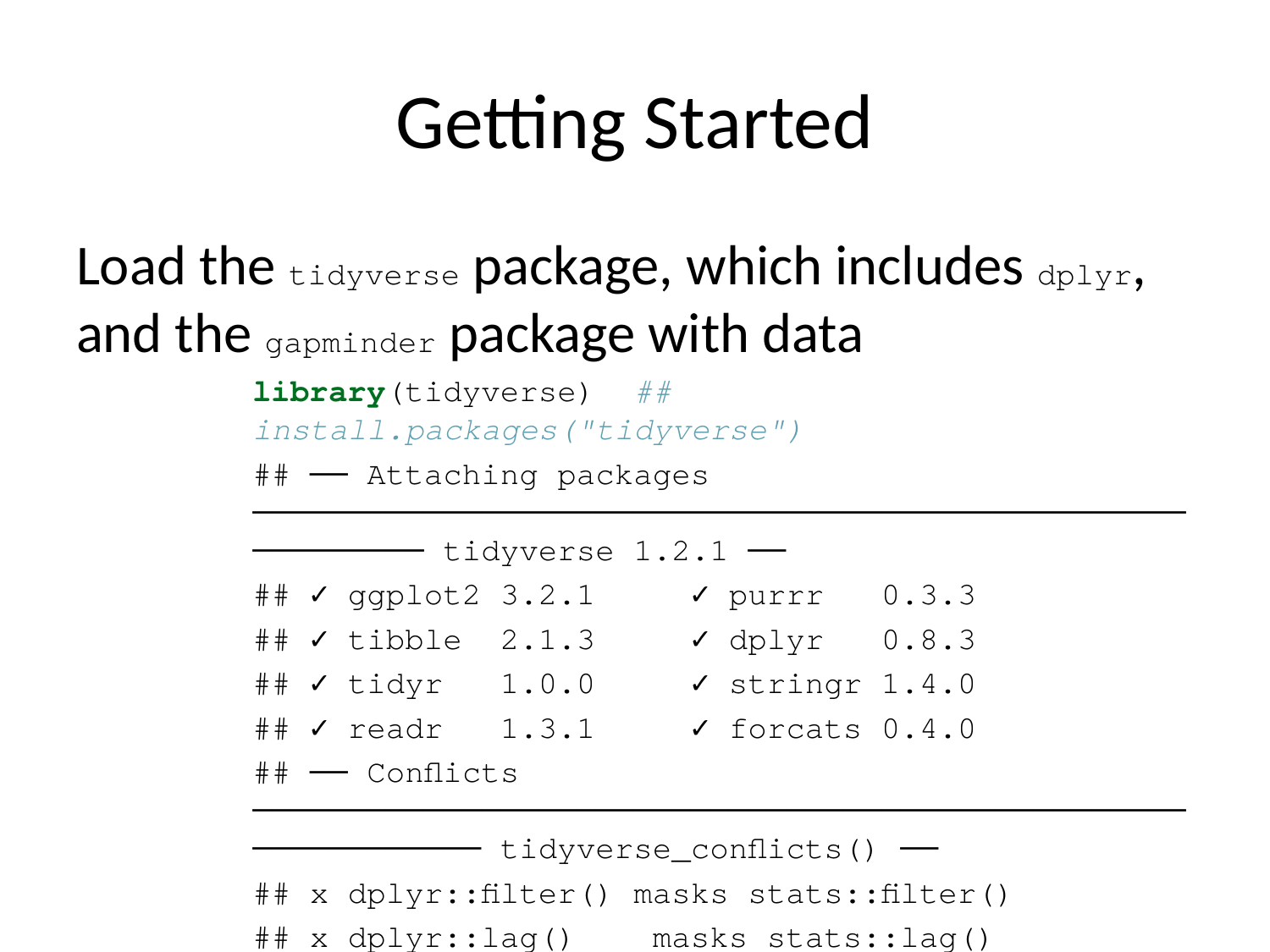

# Getting Started
Load the tidyverse package, which includes dplyr, and the gapminder package with data
library(tidyverse)  ## install.packages("tidyverse")
## ── Attaching packages ────────────────────────────────────────────────────────── tidyverse 1.2.1 ──
## ✓ ggplot2 3.2.1     ✓ purrr   0.3.3
## ✓ tibble  2.1.3     ✓ dplyr   0.8.3
## ✓ tidyr   1.0.0     ✓ stringr 1.4.0
## ✓ readr   1.3.1     ✓ forcats 0.4.0
## ── Conflicts ───────────────────────────────────────────────────────────── tidyverse_conflicts() ──
## x dplyr::filter() masks stats::filter()
## x dplyr::lag()    masks stats::lag()
library(gapminder)  ## install.packages("gapminder")
library(magrittr)  ## install.packages("magrittr")
##
## Attaching package: 'magrittr'
## The following object is masked from 'package:purrr':
##
##     set_names
## The following object is masked from 'package:tidyr':
##
##     extract